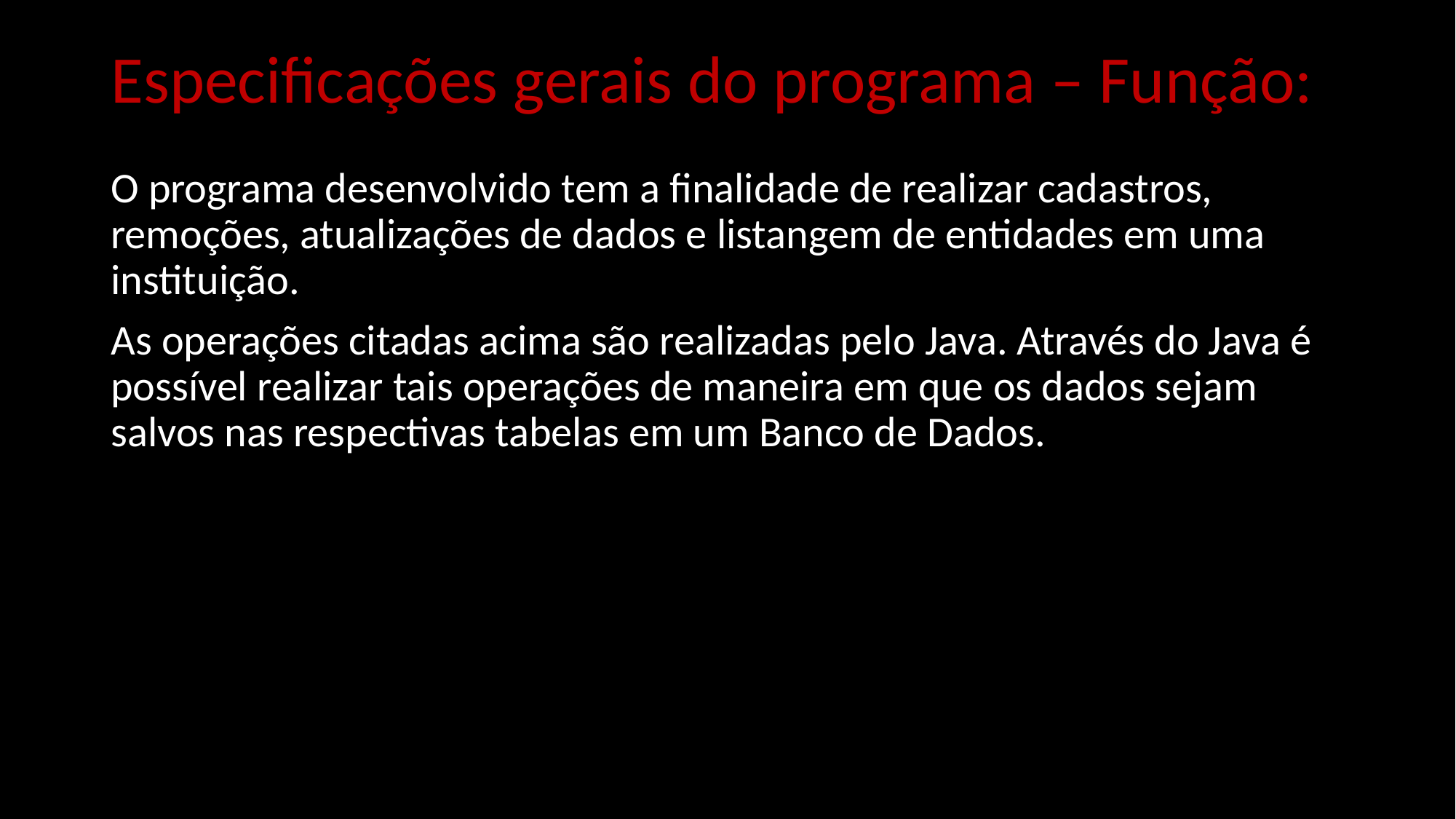

# Especificações gerais do programa – Função:
O programa desenvolvido tem a finalidade de realizar cadastros, remoções, atualizações de dados e listangem de entidades em uma instituição.
As operações citadas acima são realizadas pelo Java. Através do Java é possível realizar tais operações de maneira em que os dados sejam salvos nas respectivas tabelas em um Banco de Dados.